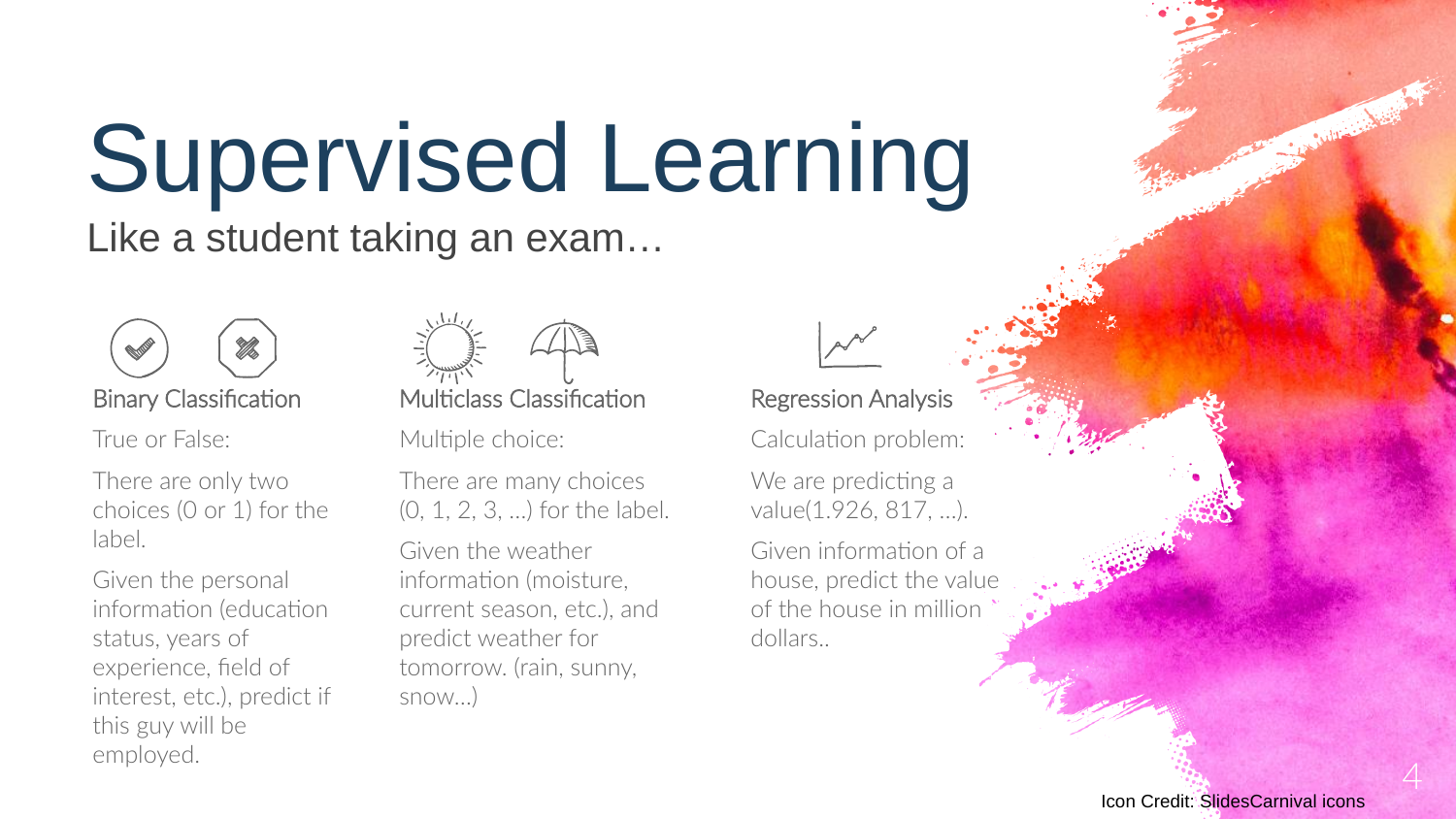

# Supervised Learning Like a student taking an exam…

Binary Classification
True or False:
There are only two choices (0 or 1) for the label.
Given the personal information (education status, years of experience, field of interest, etc.), predict if this guy will be employed.
Multiclass Classification
Multiple choice:
There are many choices (0, 1, 2, 3, …) for the label.
Given the weather information (moisture, current season, etc.), and predict weather for tomorrow. (rain, sunny, snow…)
Regression Analysis
Calculation problem:
We are predicting a value(1.926, 817, …).
Given information of a house, predict the value of the house in million dollars..
4
Icon Credit: SlidesCarnival icons